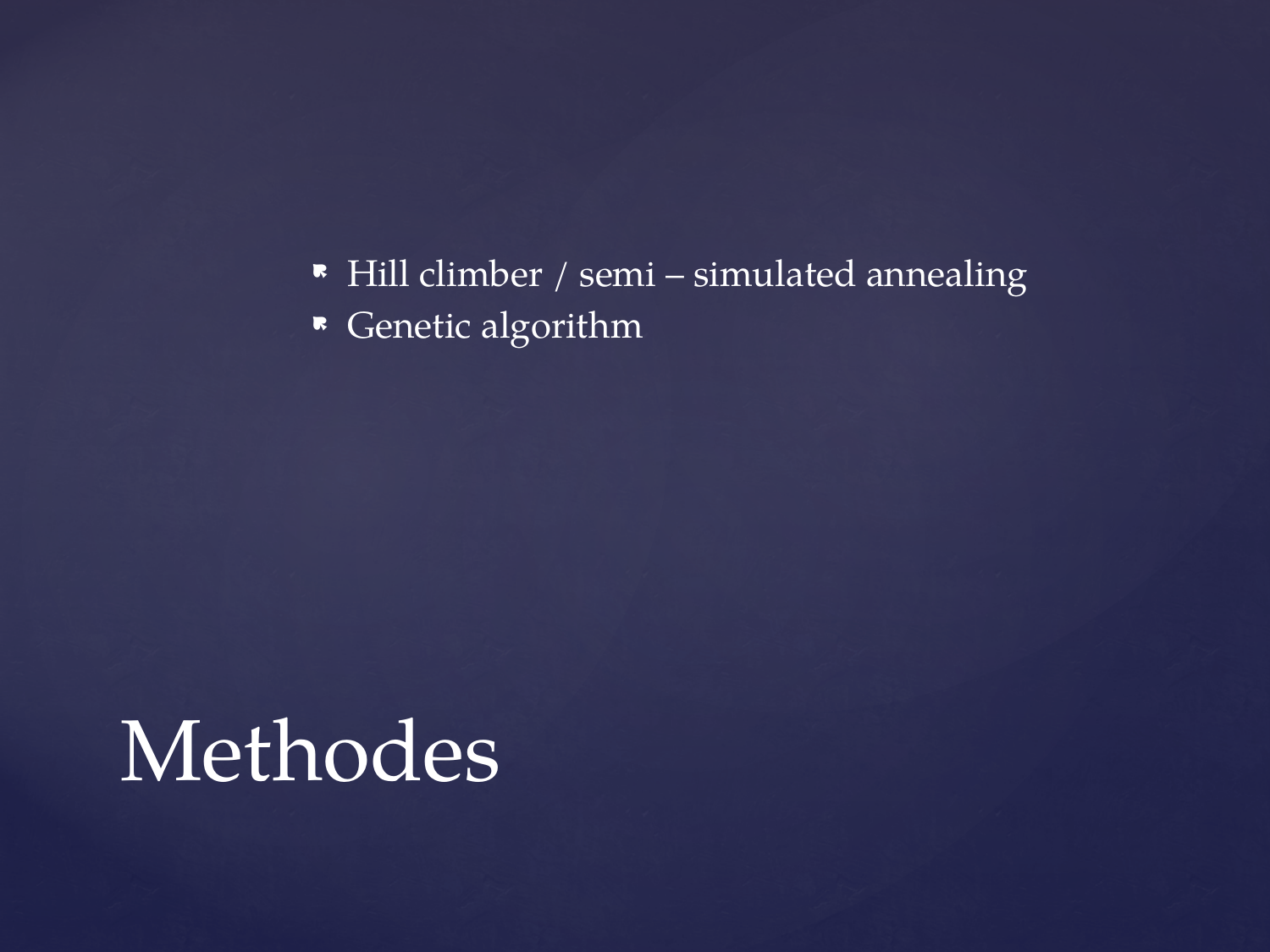

Hill climber / semi – simulated annealing
Genetic algorithm

# Methodes